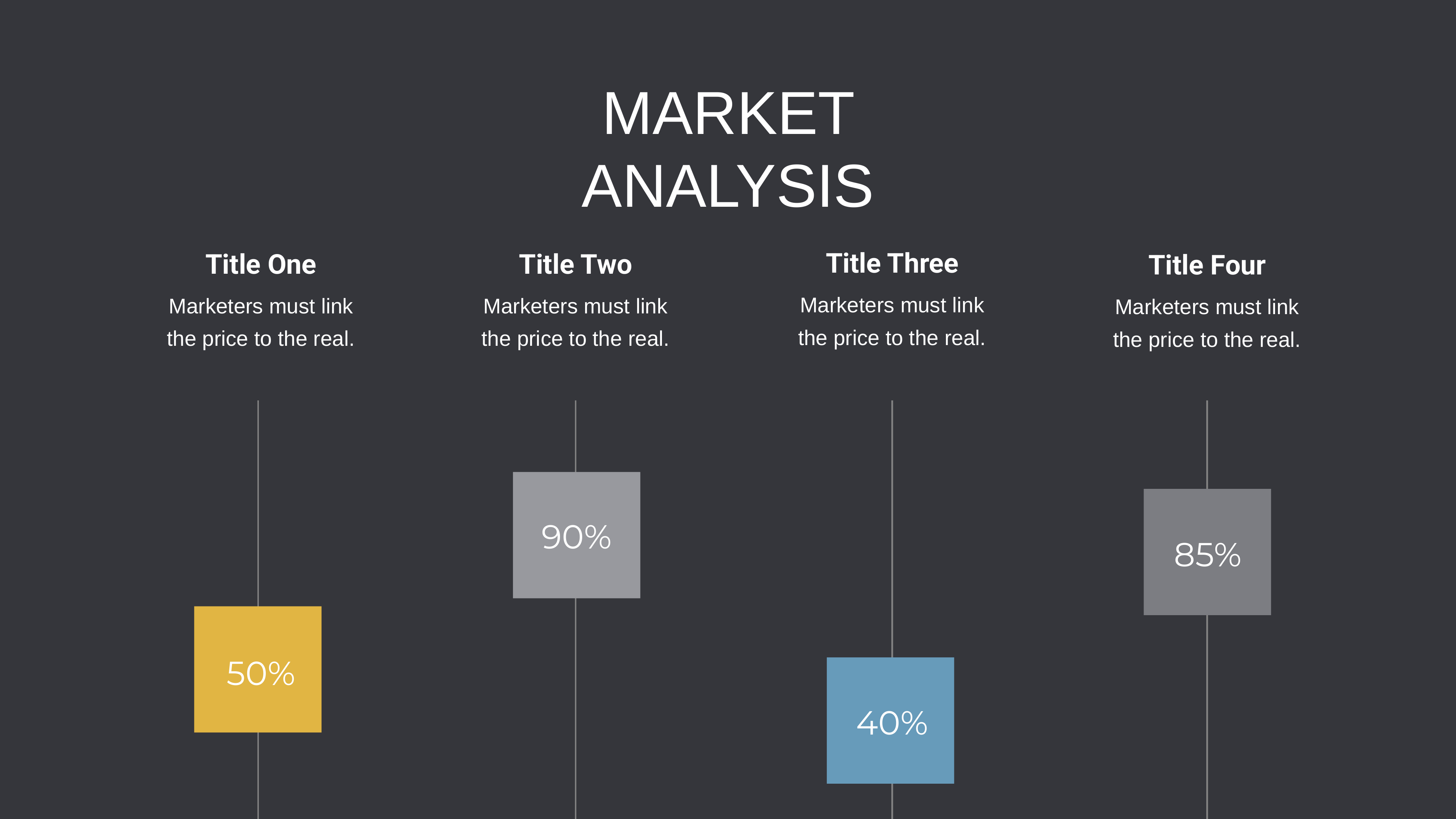

MARKET ANALYSIS
Title Three
Marketers must link the price to the real.
Title One
Marketers must link the price to the real.
Title Two
Marketers must link the price to the real.
Title Four
Marketers must link the price to the real.

90%
85%

50%

40%